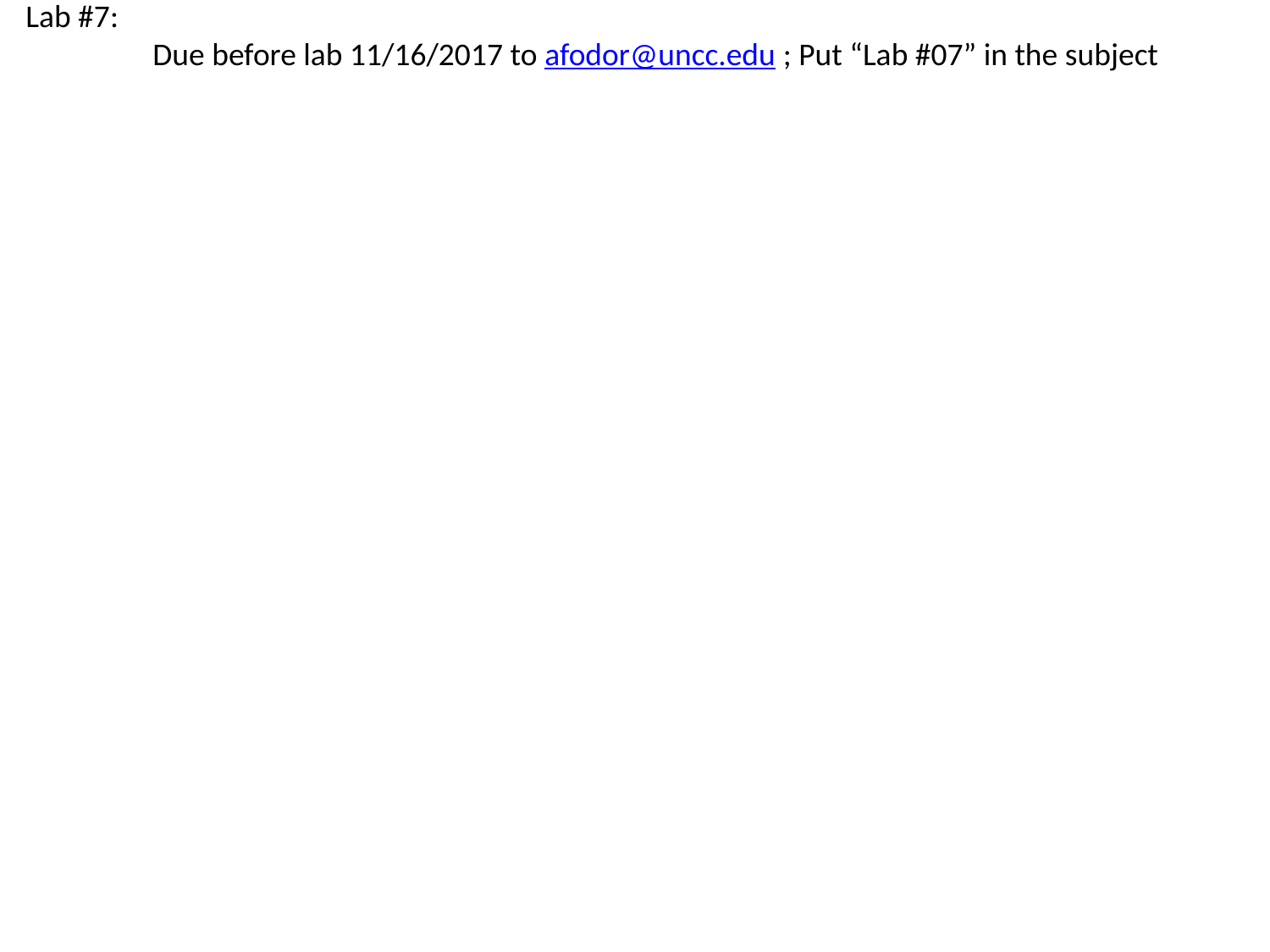

Lab #7:
	Due before lab 11/16/2017 to afodor@uncc.edu ; Put “Lab #07” in the subject